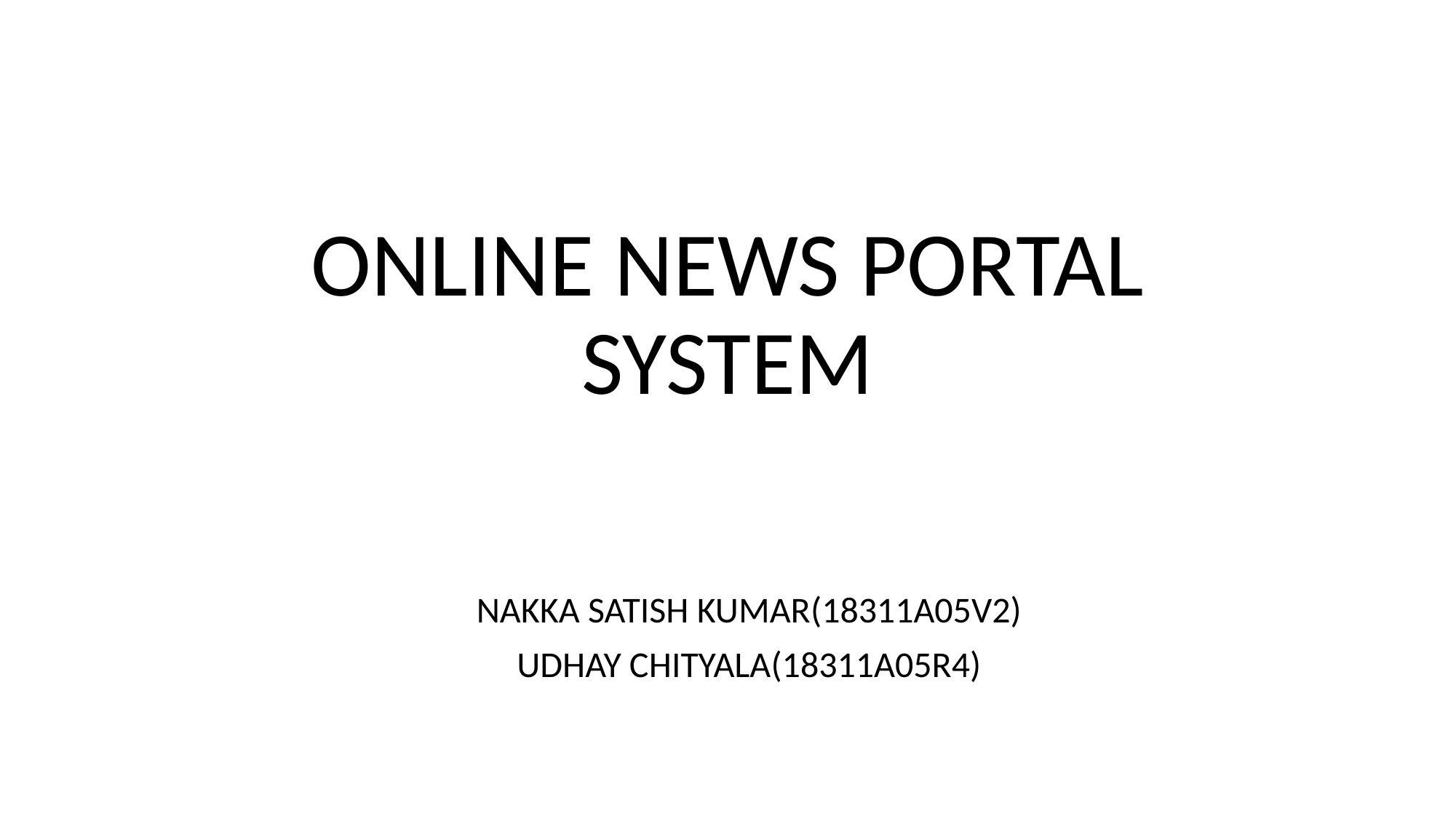

# ONLINE NEWS PORTAL SYSTEM
NAKKA SATISH KUMAR(18311A05V2)
UDHAY CHITYALA(18311A05R4)